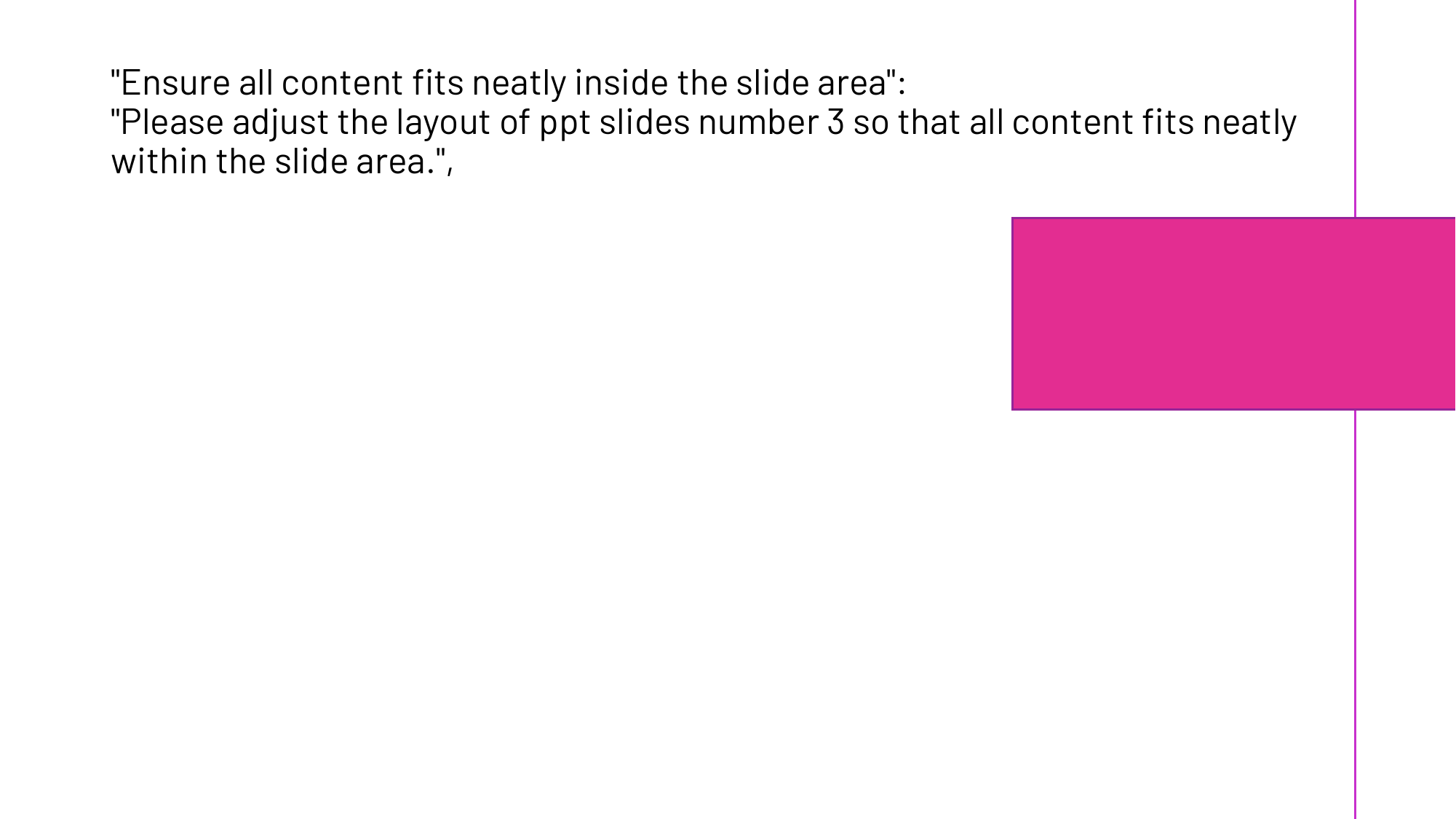

Hello world!
# "Ensure all content fits neatly inside the slide area": "Please adjust the layout of ppt slides number 3 so that all content fits neatly within the slide area.",